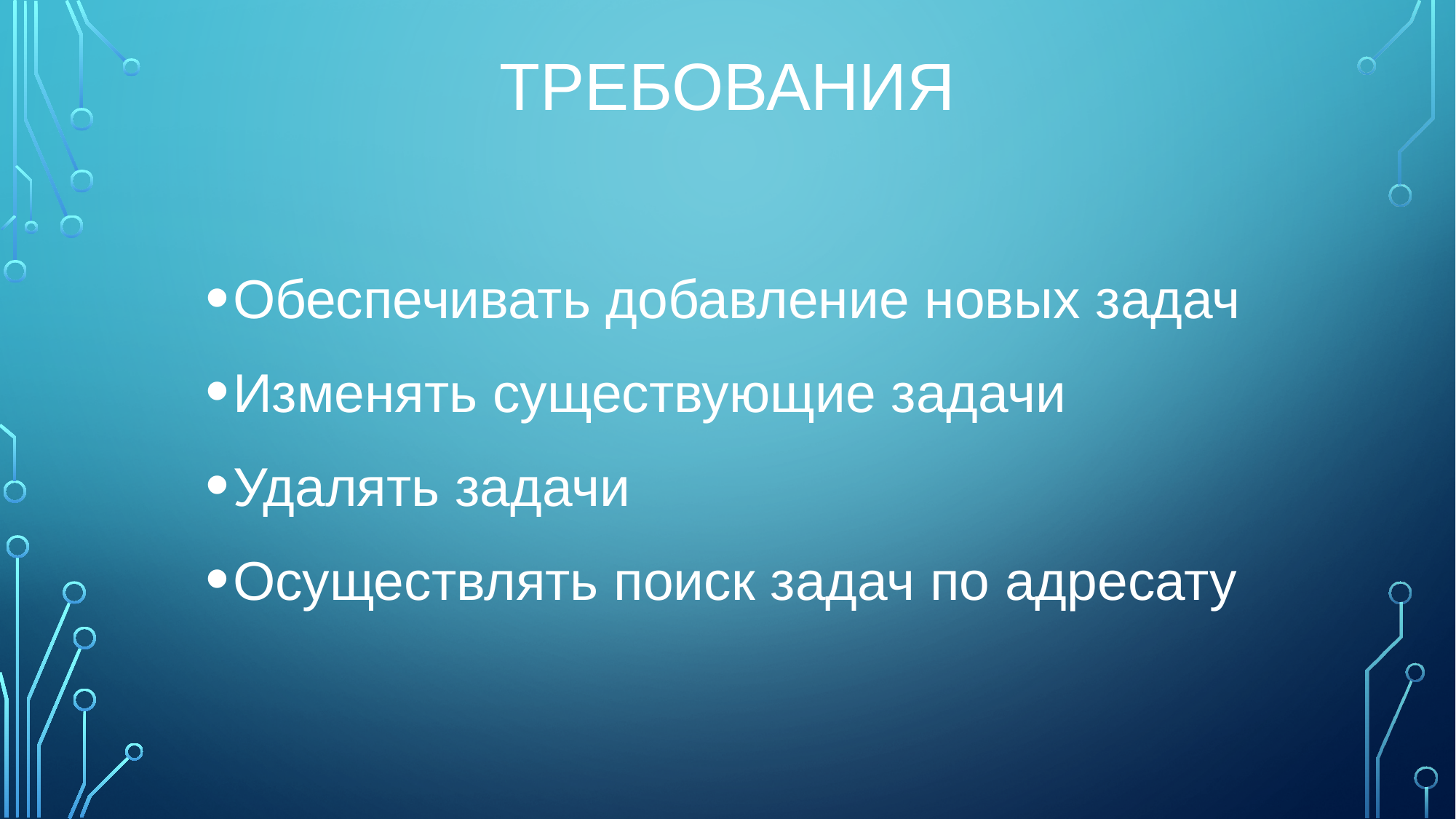

# Требования
Обеспечивать добавление новых задач
Изменять существующие задачи
Удалять задачи
Осуществлять поиск задач по адресату